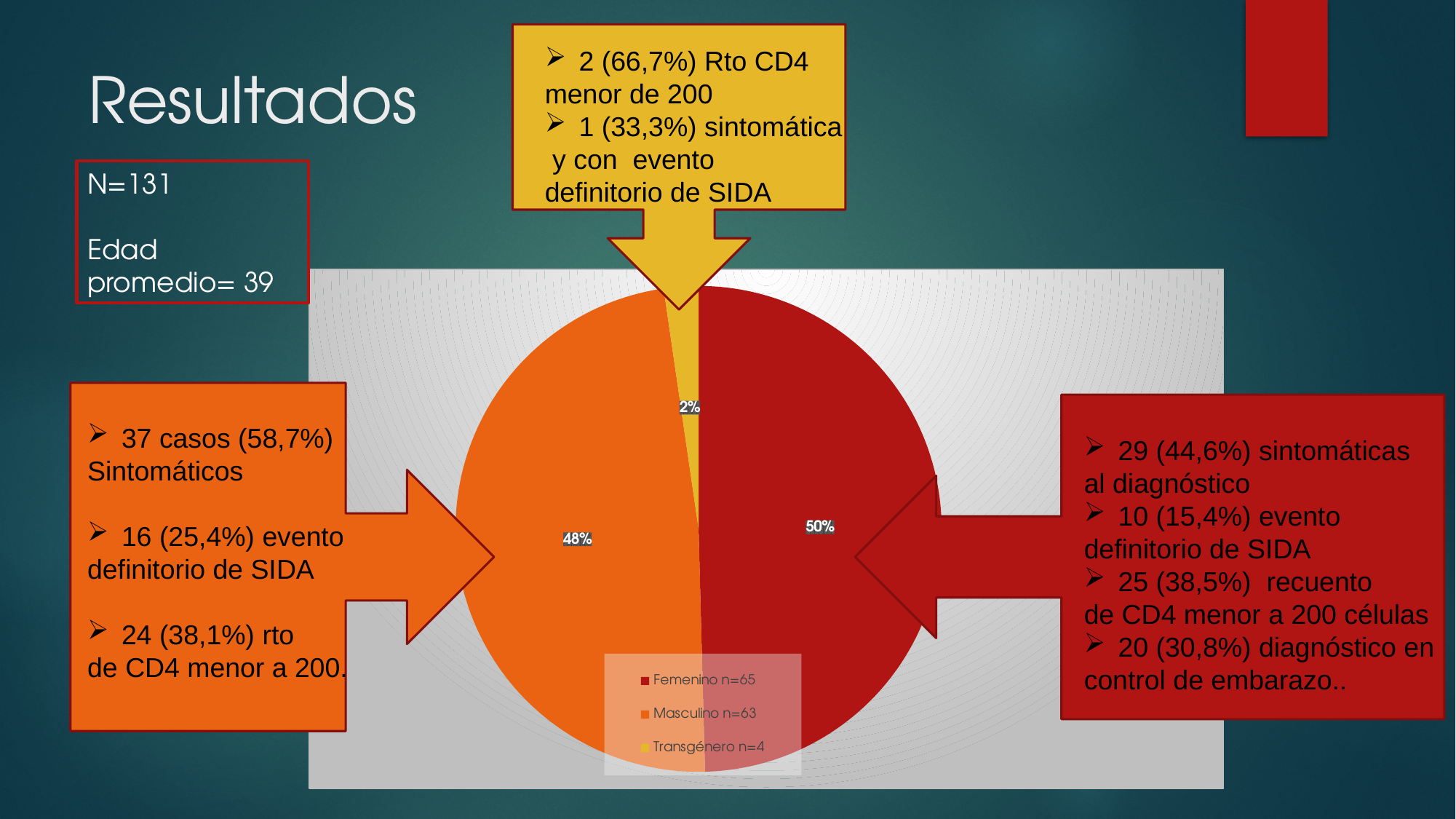

2 (66,7%) Rto CD4
menor de 200
1 (33,3%) sintomática
 y con  evento
definitorio de SIDA

# Resultados
N=131

Edad promedio= 39

### Chart

| Category |  |
|---|---|
| Femenino n=65 | 0.496 |
| Masculino n=63 | 0.4815 |
| Transgénero n=4 | 0.023 |

37 casos (58,7%)
Sintomáticos

16 (25,4%) evento
definitorio de SIDA

24 (38,1%) rto
de CD4 menor a 200.
29 (44,6%) sintomáticas
al diagnóstico
10 (15,4%) evento
definitorio de SIDA
25 (38,5%)  recuento
de CD4 menor a 200 células
20 (30,8%) diagnóstico en
control de embarazo..